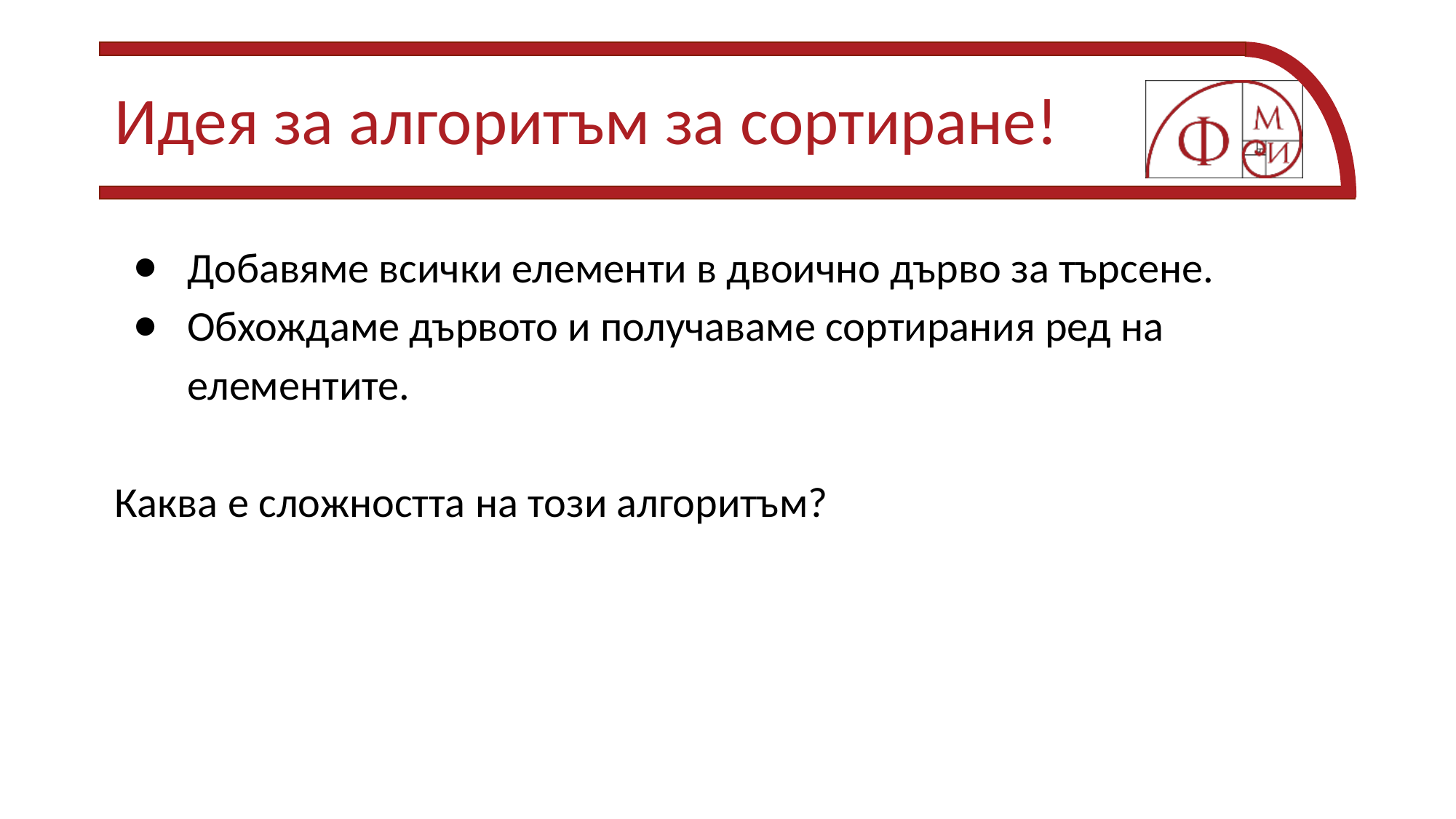

# Идея за алгоритъм за сортиране!
Добавяме всички елементи в двоично дърво за търсене.
Обхождаме дървото и получаваме сортирания ред на елементите.

Каква е сложността на този алгоритъм?